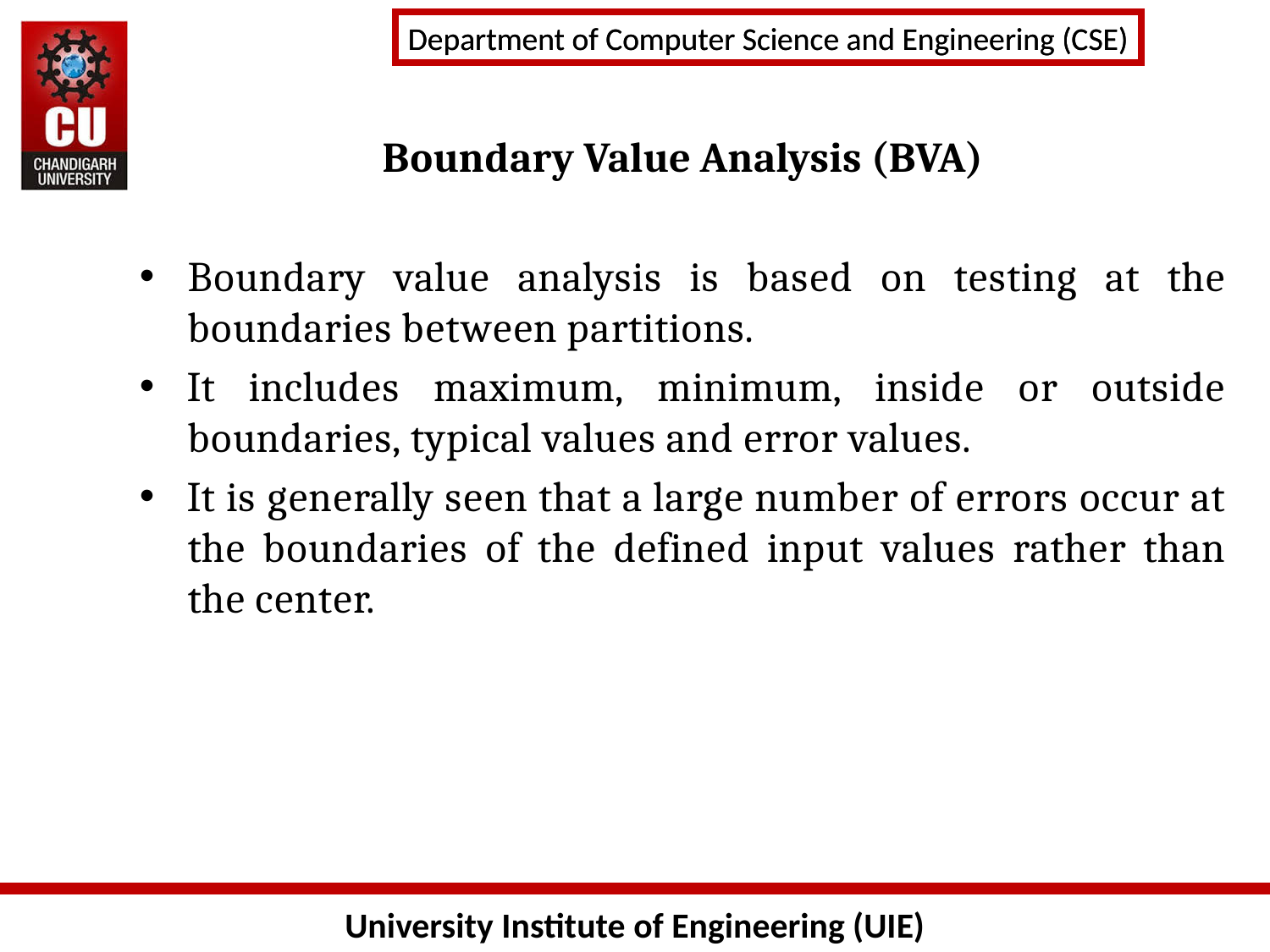

# Boundary Value Analysis (BVA)
Boundary value analysis is based on testing at the boundaries between partitions.
It includes maximum, minimum, inside or outside boundaries, typical values and error values.
It is generally seen that a large number of errors occur at the boundaries of the defined input values rather than the center.